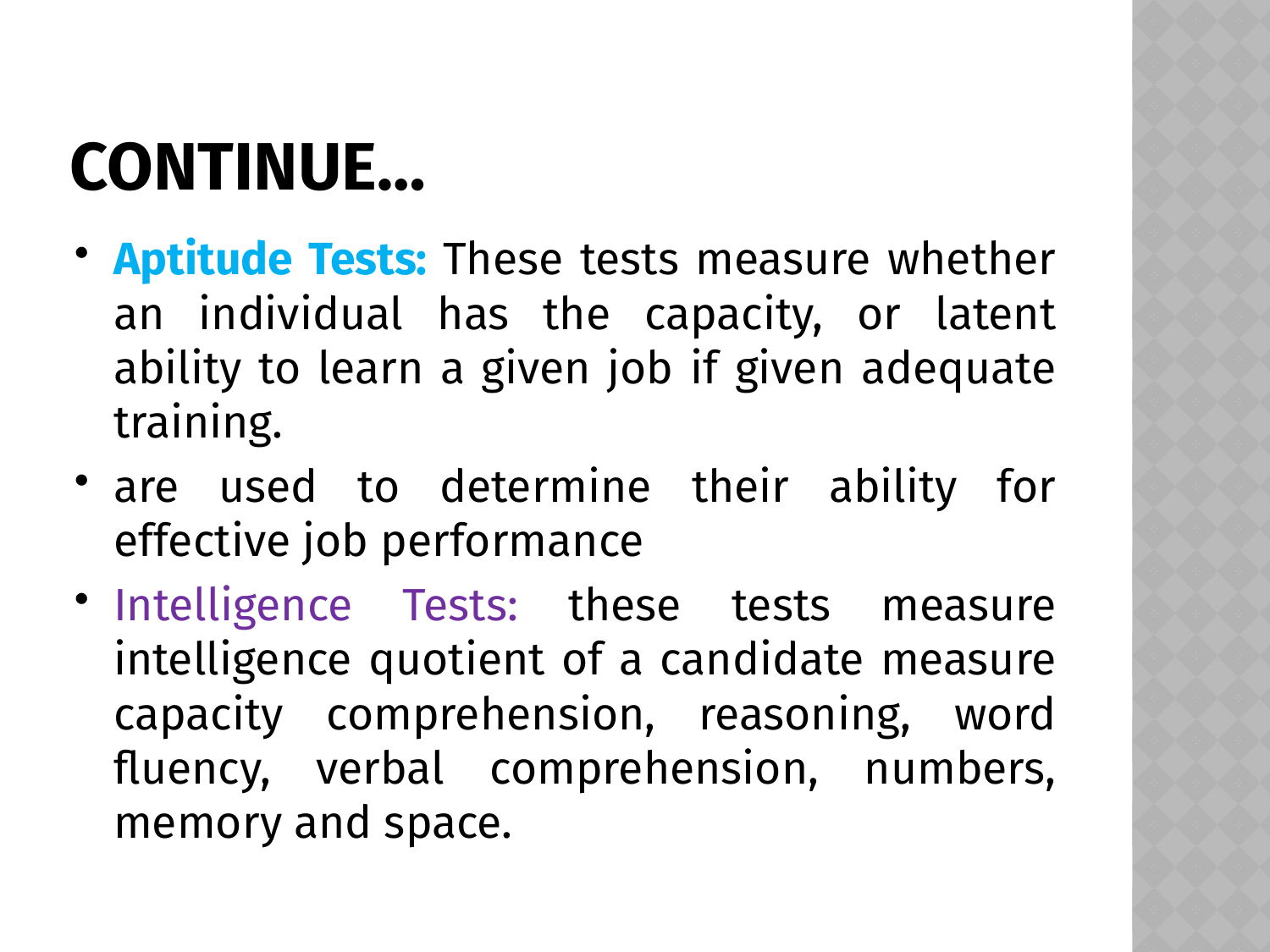

# Continue…
Aptitude Tests: These tests measure whether an individual has the capacity, or latent ability to learn a given job if given adequate training.
are used to determine their ability for effective job performance
Intelligence Tests: these tests measure intelligence quotient of a candidate measure capacity comprehension, reasoning, word fluency, verbal comprehension, numbers, memory and space.